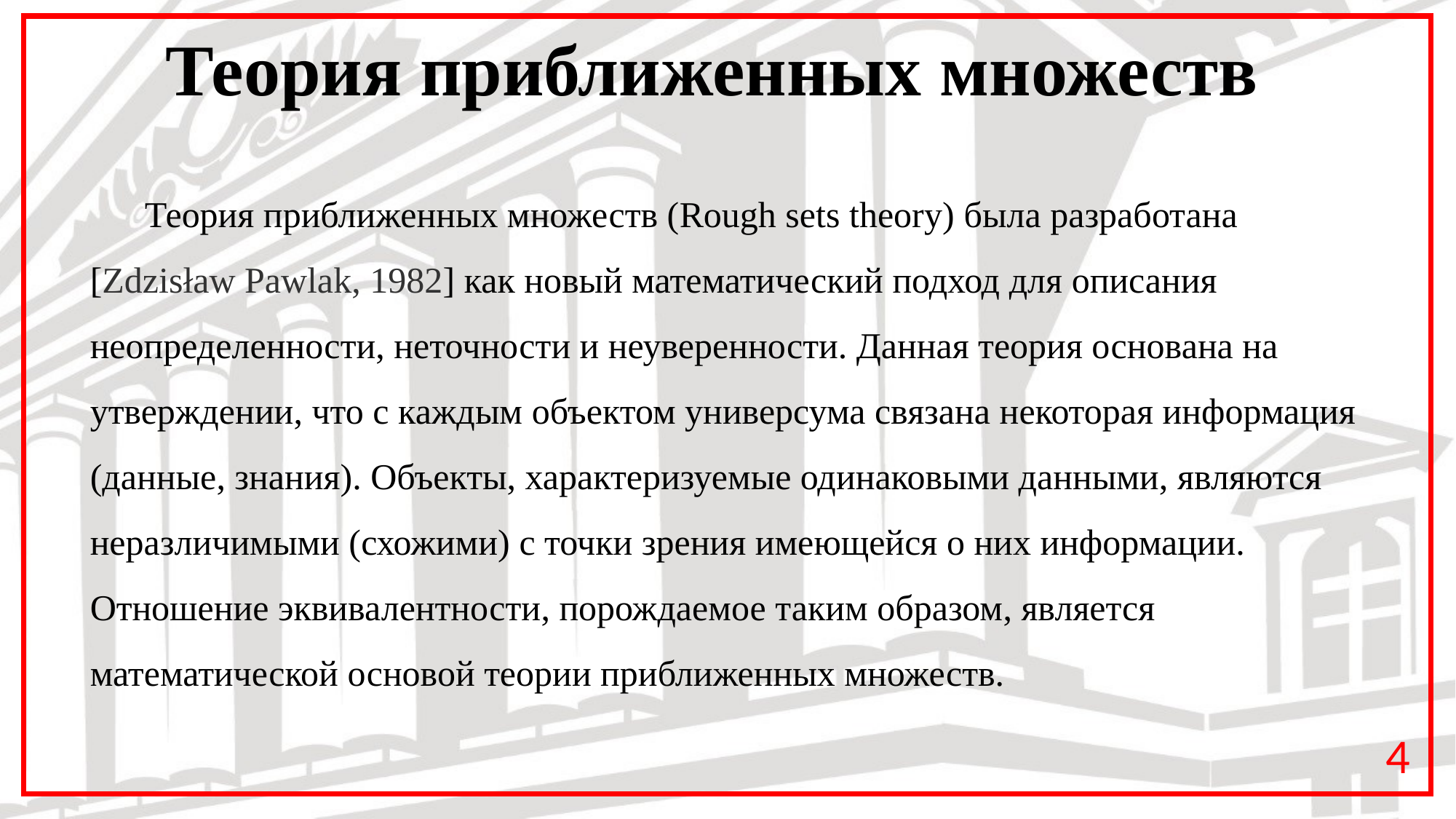

# Теория приближенных множеств
Теория приближенных множеств (Rough sets theory) была разработана [Zdzisław Pawlak, 1982] как новый математический подход для описания неопределенности, неточности и неуверенности. Данная теория основана на утверждении, что с каждым объектом универсума связана некоторая информация (данные, знания). Объекты, характеризуемые одинаковыми данными, являются неразличимыми (схожими) с точки зрения имеющейся о них информации. Отношение эквивалентности, порождаемое таким образом, является математической основой теории приближенных множеств.
4